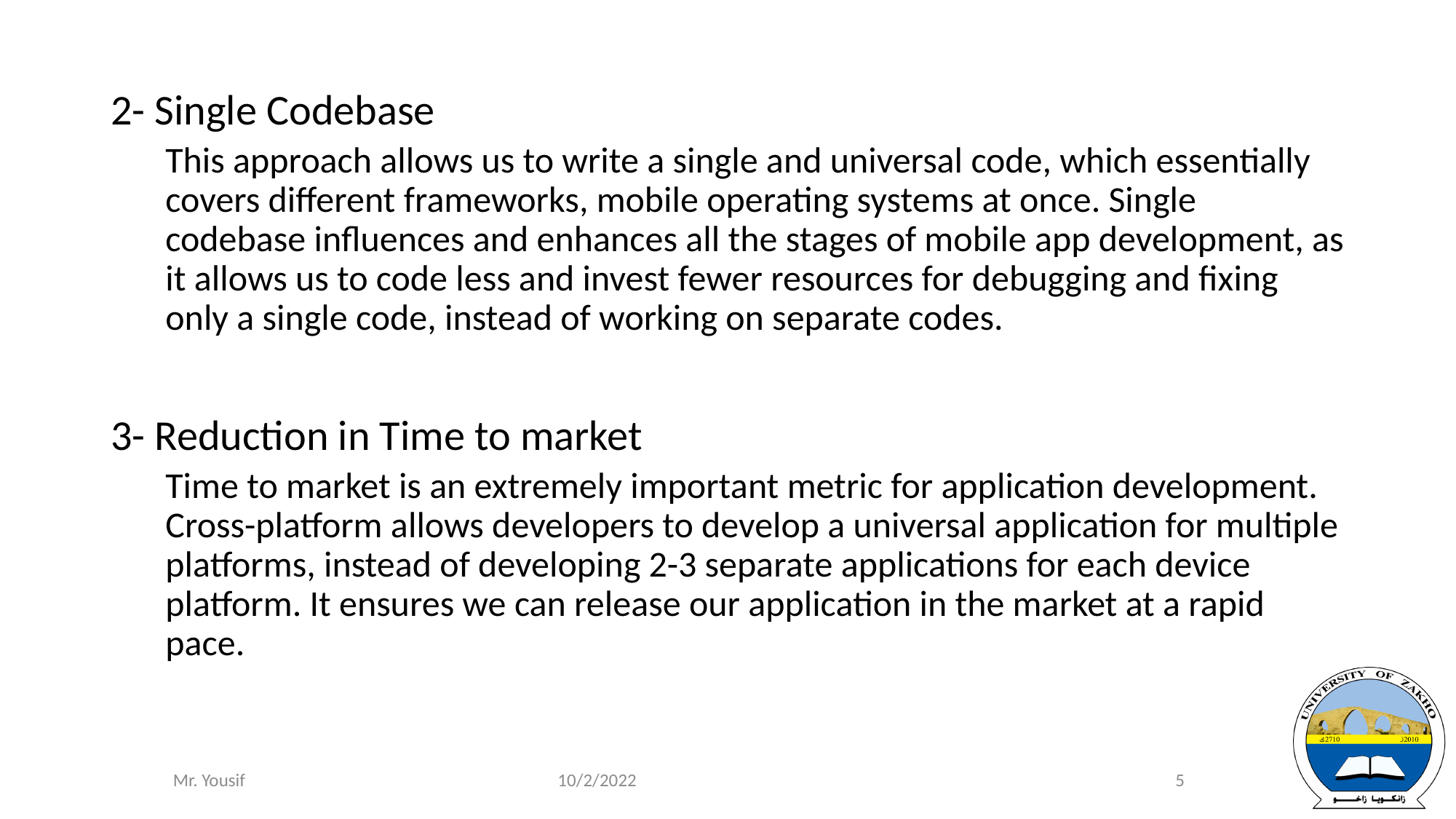

2- Single Codebase
This approach allows us to write a single and universal code, which essentially covers different frameworks, mobile operating systems at once. Single codebase influences and enhances all the stages of mobile app development, as it allows us to code less and invest fewer resources for debugging and fixing only a single code, instead of working on separate codes.

3- Reduction in Time to market
Time to market is an extremely important metric for application development. Cross-platform allows developers to develop a universal application for multiple platforms, instead of developing 2-3 separate applications for each device platform. It ensures we can release our application in the market at a rapid pace.
10/2/2022
5
Mr. Yousif